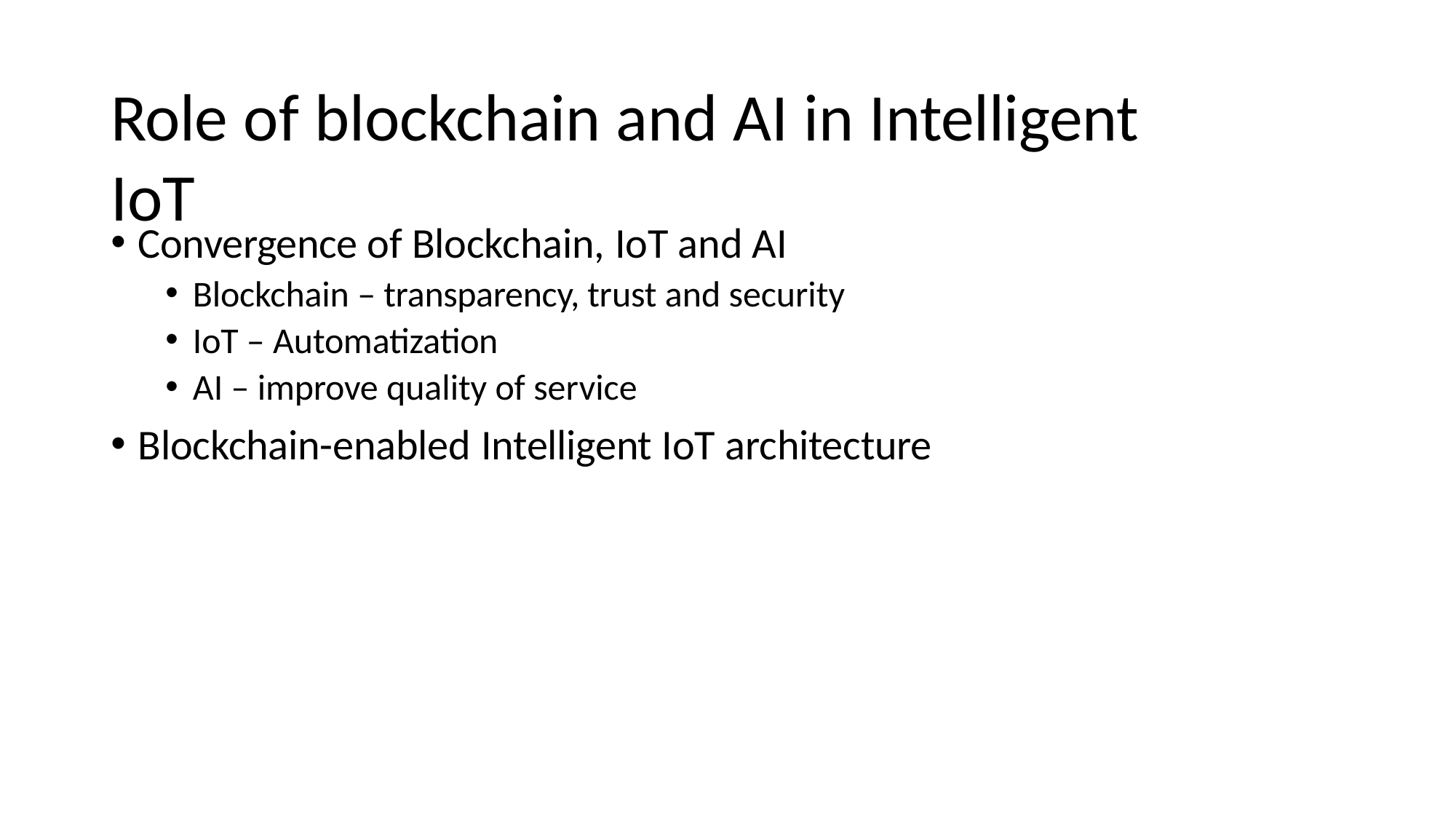

# Role of blockchain and AI in Intelligent IoT
Convergence of Blockchain, IoT and AI
Blockchain – transparency, trust and security
IoT – Automatization
AI – improve quality of service
Blockchain-enabled Intelligent IoT architecture